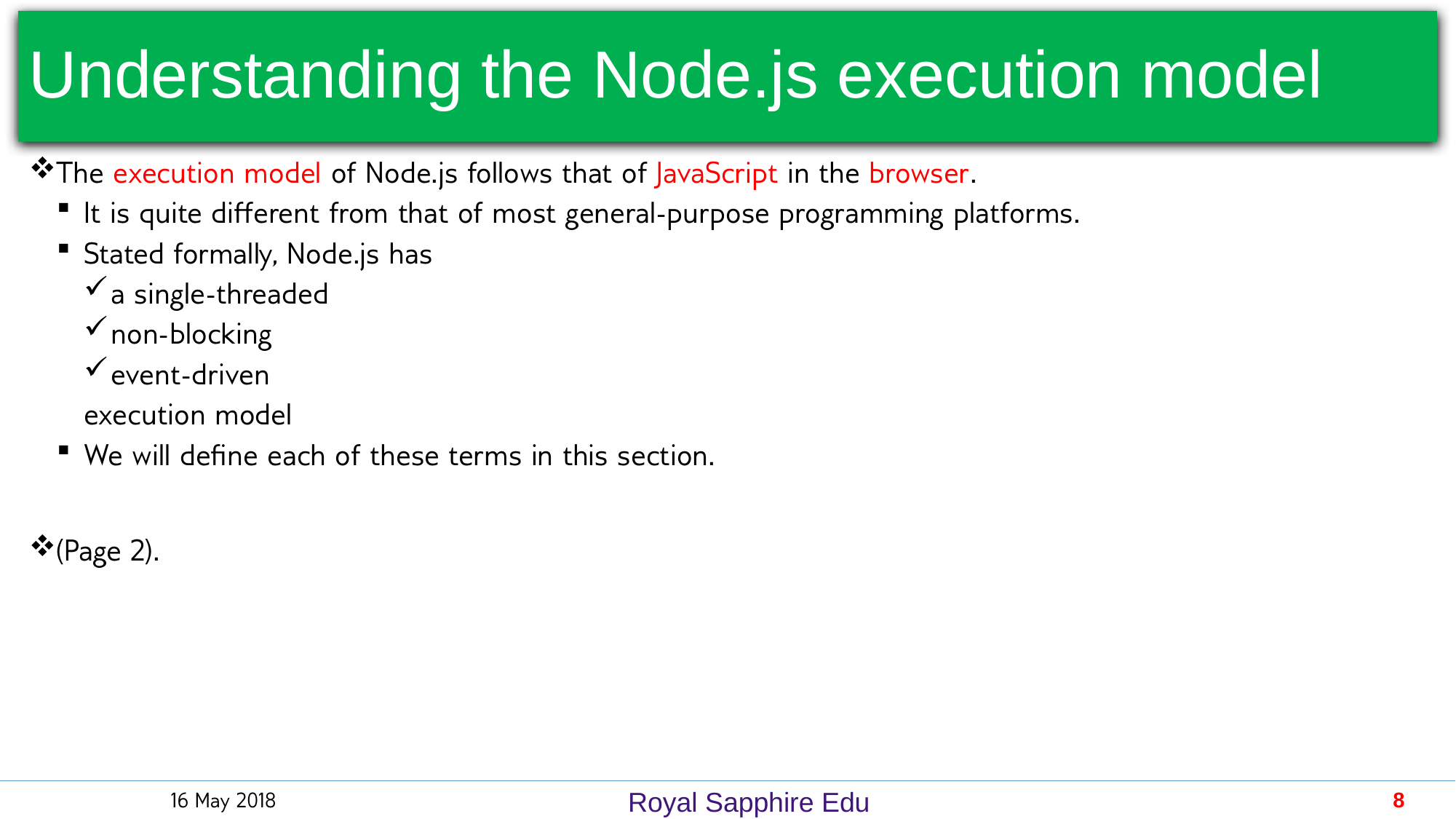

# Understanding the Node.js execution model
The execution model of Node.js follows that of JavaScript in the browser.
It is quite different from that of most general-purpose programming platforms.
Stated formally, Node.js has
a single-threaded
non-blocking
event-driven
execution model
We will define each of these terms in this section.

(Page 2).
16 May 2018
8